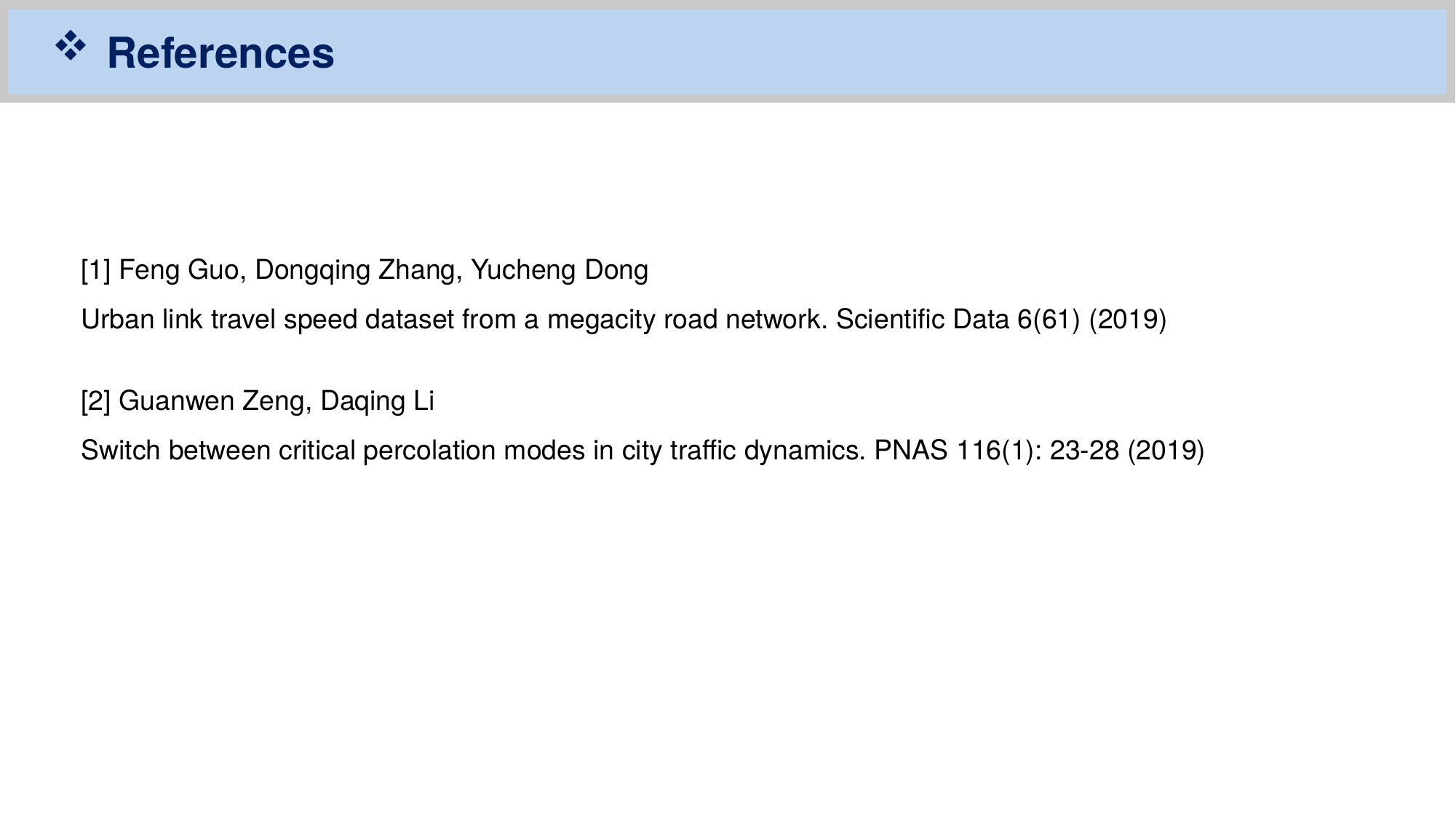

References
[1] Feng Guo, Dongqing Zhang, Yucheng Dong
Urban link travel speed dataset from a megacity road network. Scientific Data 6(61) (2019)

[2] Guanwen Zeng, Daqing Li
Switch between critical percolation modes in city traffic dynamics. PNAS 116(1): 23-28 (2019)